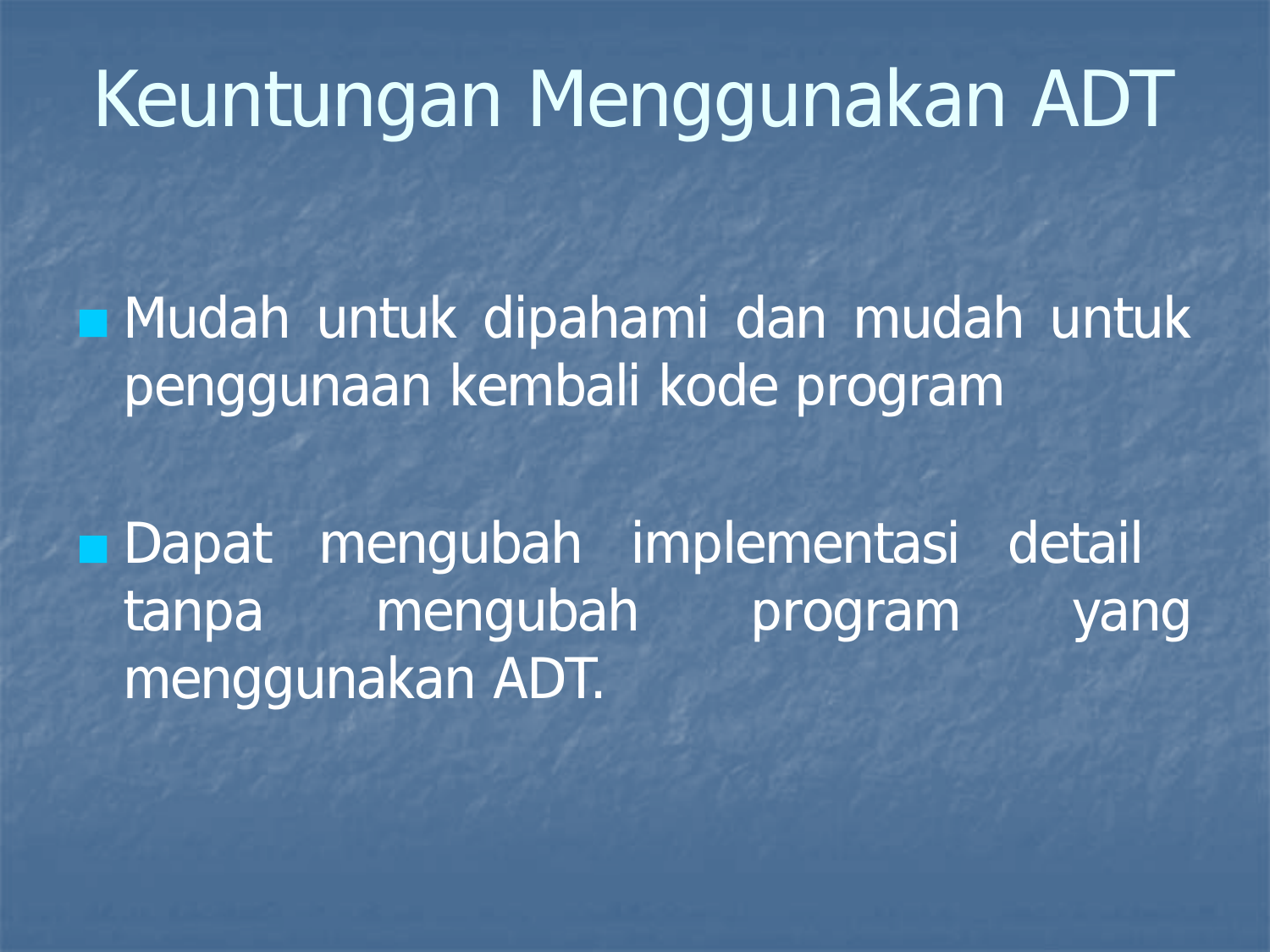

# Keuntungan Menggunakan ADT
Mudah untuk dipahami dan mudah untuk penggunaan kembali kode program

Dapat mengubah implementasi detail  tanpa mengubah program yang menggunakan ADT.